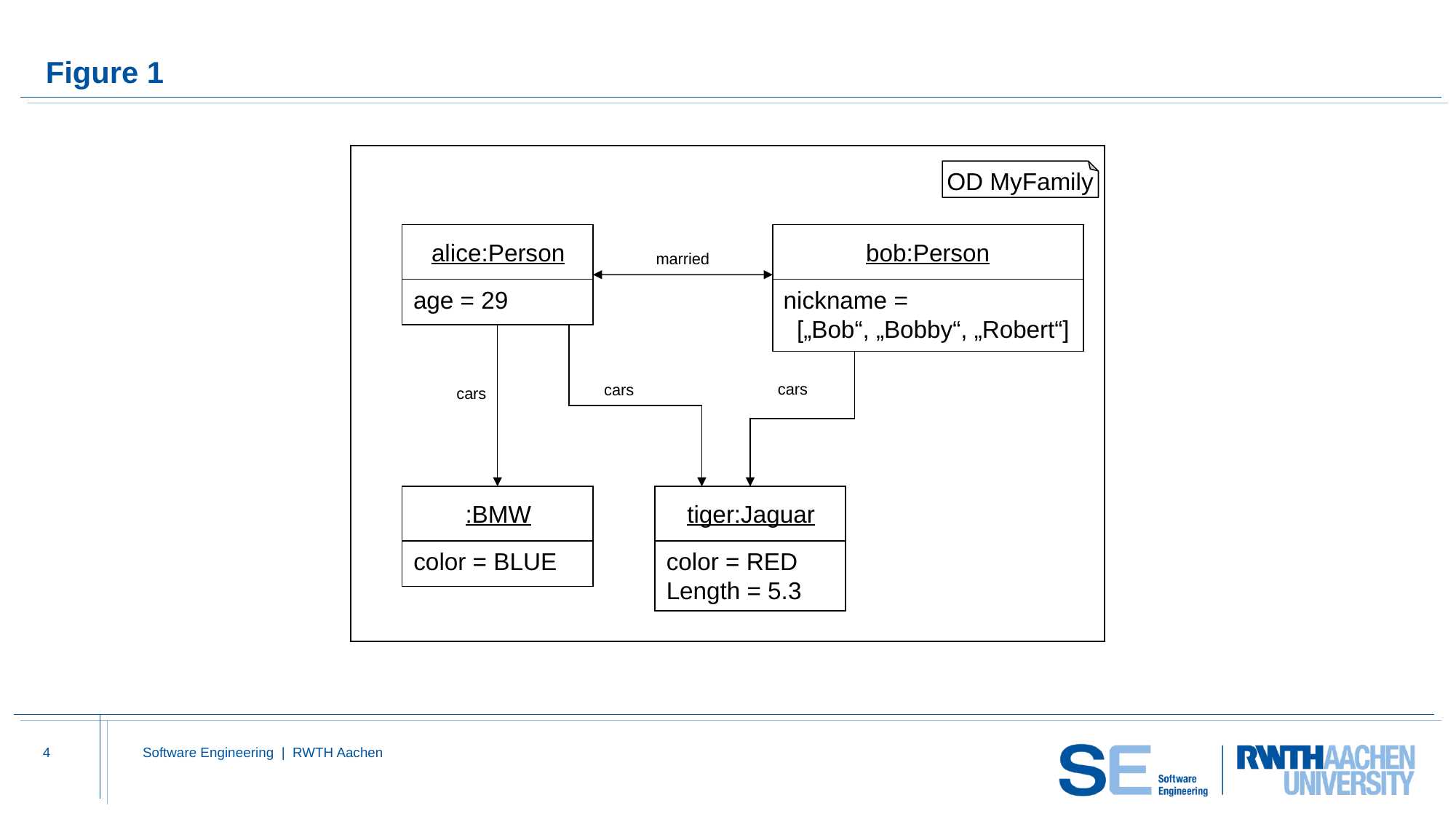

# Figure 1

OD MyFamily

alice:Person

age = 29

bob:Person

nickname =
  [„Bob“, „Bobby“, „Robert“]
married
cars
cars
cars

:BMW

color = BLUE

tiger:Jaguar

color = RED
Length = 5.3